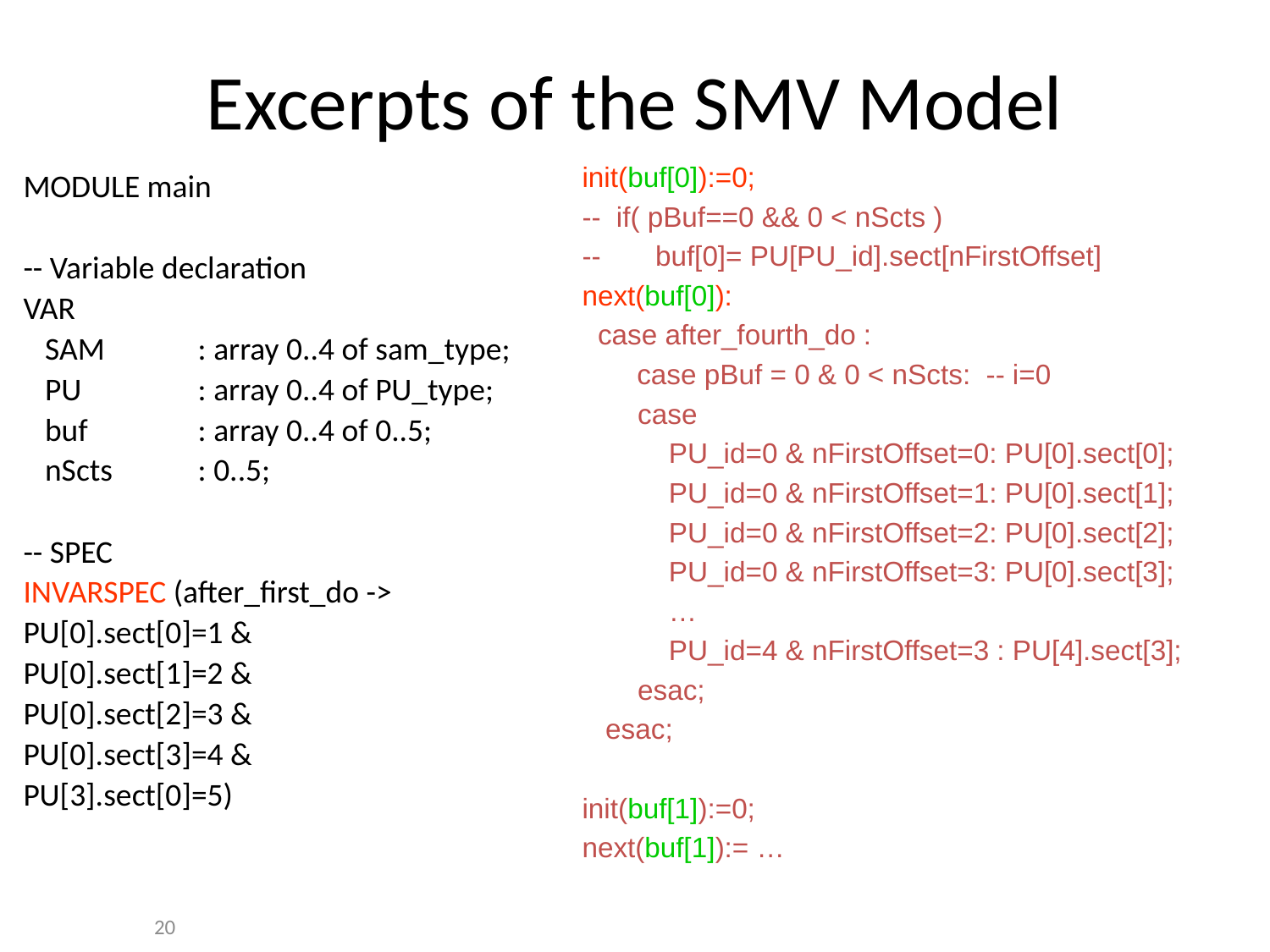

# Excerpts of the SMV Model
init(buf[0]):=0;
--  if( pBuf==0 && 0 < nScts )
--       buf[0]= PU[PU_id].sect[nFirstOffset]
next(buf[0]):
  case after_fourth_do :
       case pBuf = 0 & 0 < nScts:  -- i=0
	 case
	     PU_id=0 & nFirstOffset=0: PU[0].sect[0];
	     PU_id=0 & nFirstOffset=1: PU[0].sect[1];
	     PU_id=0 & nFirstOffset=2: PU[0].sect[2];
	     PU_id=0 & nFirstOffset=3: PU[0].sect[3];
	     …
	     PU_id=4 & nFirstOffset=3 : PU[4].sect[3];
	 esac;
   esac;

init(buf[1]):=0;
next(buf[1]):= …
MODULE main

-- Variable declaration
VAR
   SAM  	: array 0..4 of sam_type;
   PU  	: array 0..4 of PU_type;
   buf	: array 0..4 of 0..5;
   nScts	: 0..5;

-- SPEC
INVARSPEC (after_first_do ->
PU[0].sect[0]=1 &
PU[0].sect[1]=2 &
PU[0].sect[2]=3 &
PU[0].sect[3]=4 &
PU[3].sect[0]=5)
20